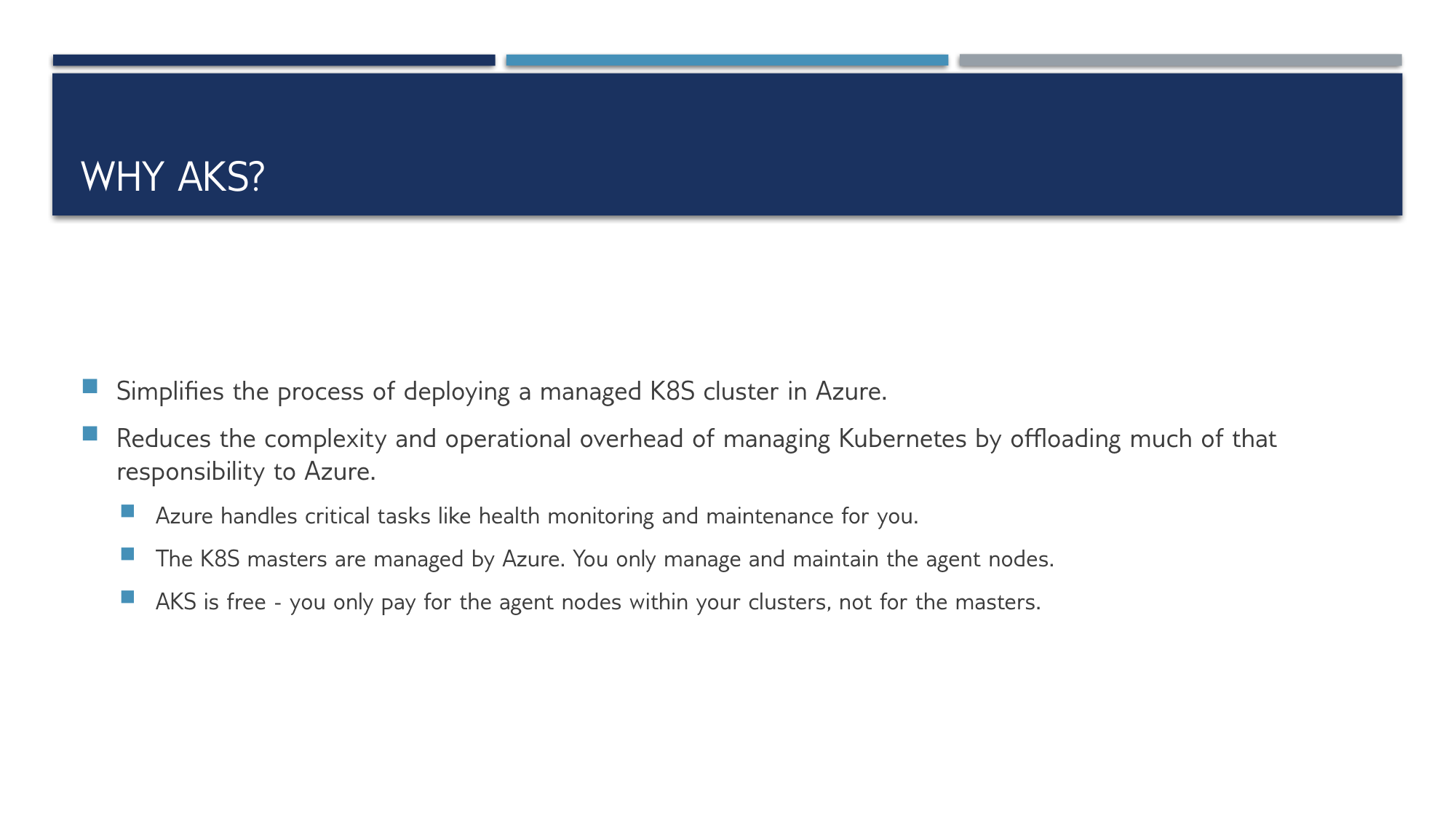

# Why AKS?
Simplifies the process of deploying a managed K8S cluster in Azure.
Reduces the complexity and operational overhead of managing Kubernetes by offloading much of that responsibility to Azure.
Azure handles critical tasks like health monitoring and maintenance for you.
The K8S masters are managed by Azure. You only manage and maintain the agent nodes.
AKS is free - you only pay for the agent nodes within your clusters, not for the masters.